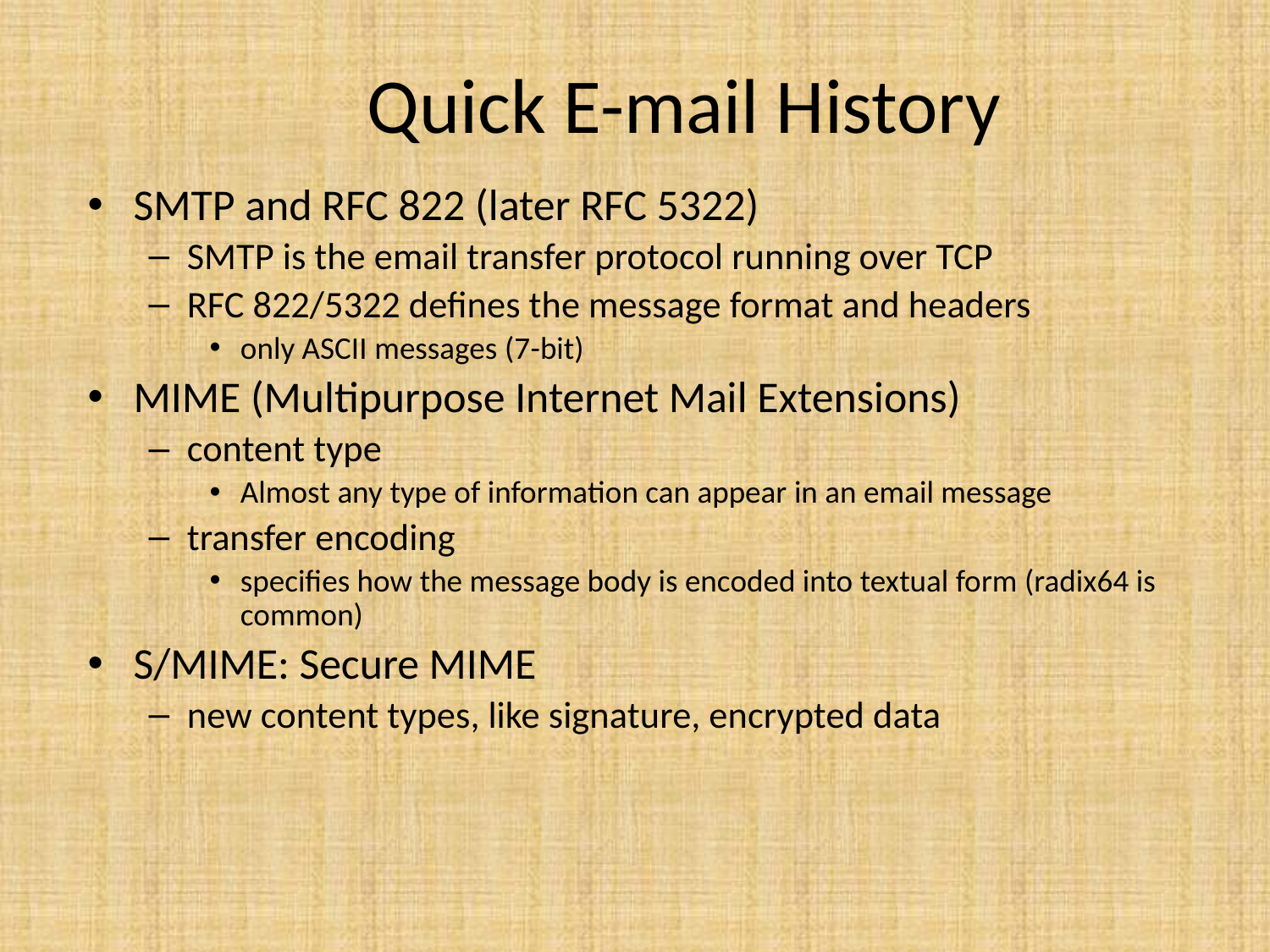

# Quick E-mail History
SMTP and RFC 822 (later RFC 5322)
SMTP is the email transfer protocol running over TCP
RFC 822/5322 defines the message format and headers
only ASCII messages (7-bit)
MIME (Multipurpose Internet Mail Extensions)
content type
Almost any type of information can appear in an email message
transfer encoding
specifies how the message body is encoded into textual form (radix64 is common)
S/MIME: Secure MIME
new content types, like signature, encrypted data